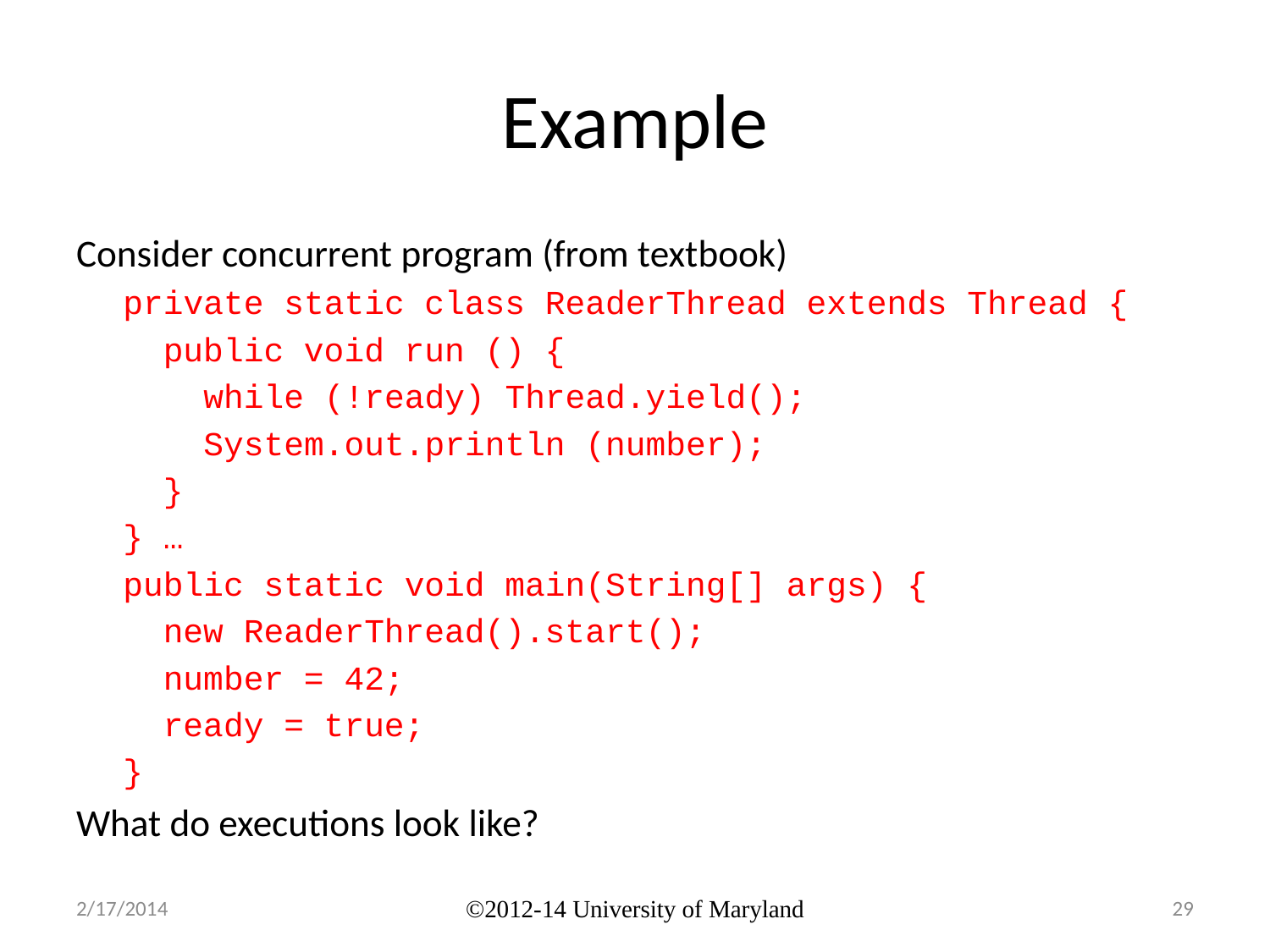

# Example
Consider concurrent program (from textbook)
private static class ReaderThread extends Thread {
  public void run () {
    while (!ready) Thread.yield();
    System.out.println (number);
  }
} …
public static void main(String[] args) {
  new ReaderThread().start();
  number = 42;
  ready = true;
}
What do executions look like?

2/17/2014
©2012-14 University of Maryland
29